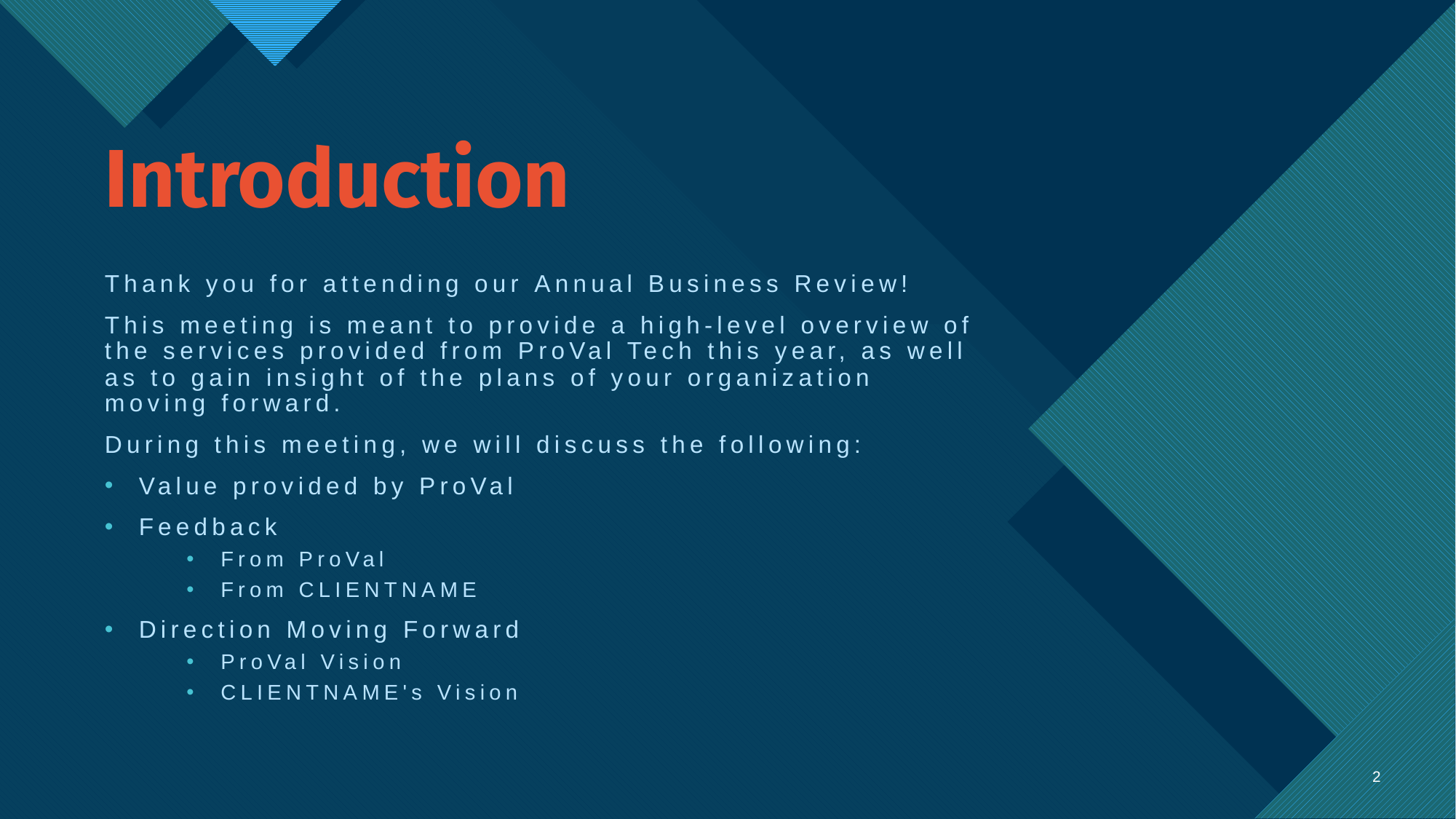

# Introduction
Thank you for attending our Annual Business Review!
This meeting is meant to provide a high-level overview of the services provided from ProVal Tech this year, as well as to gain insight of the plans of your organization moving forward.
During this meeting, we will discuss the following:
Value provided by ProVal
Feedback
From ProVal
From CLIENTNAME
Direction Moving Forward
ProVal Vision
CLIENTNAME's Vision
2